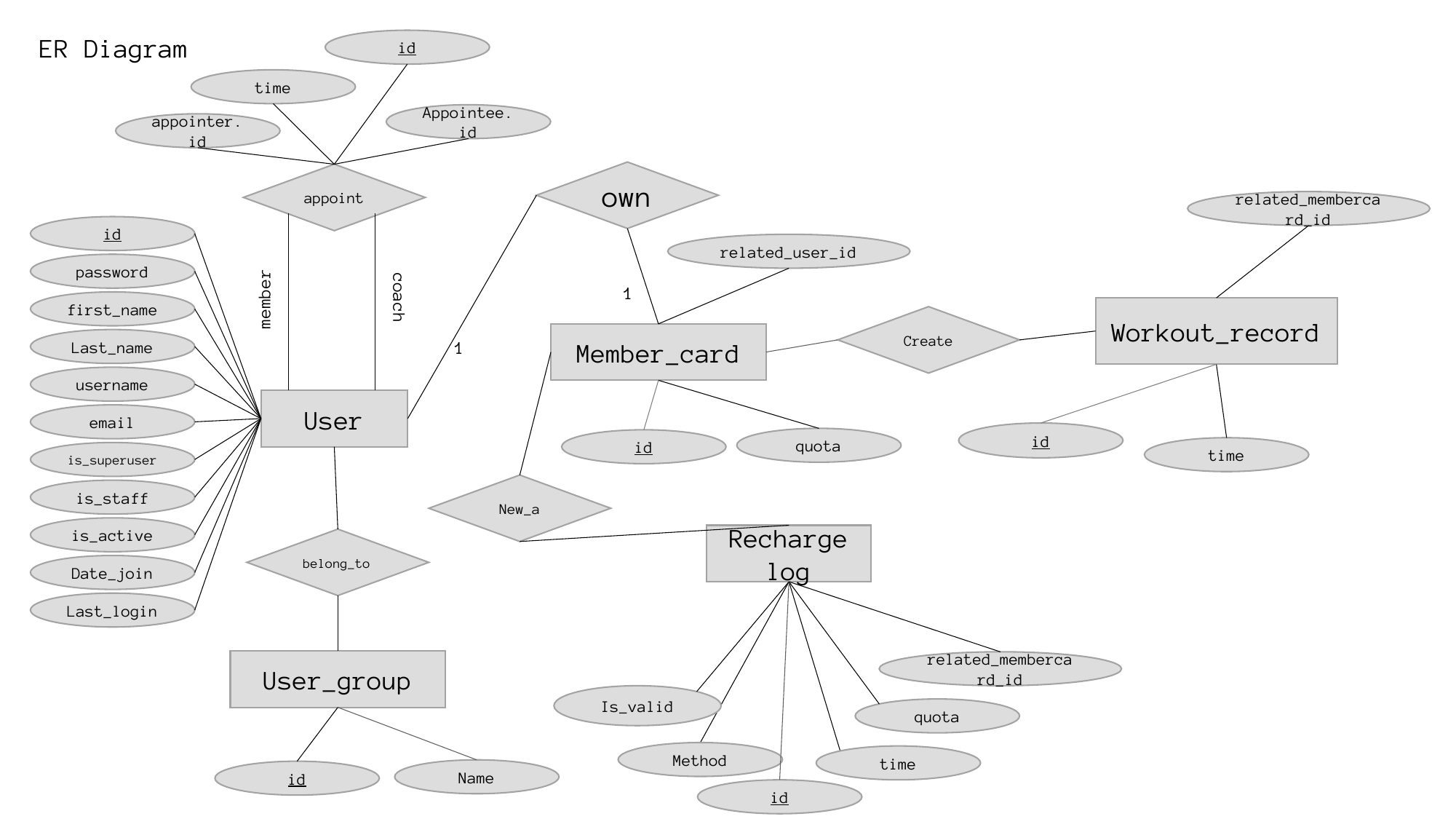

ER Diagram
id
time
Appointee.id
appointer.id
own
appoint
related_membercard_id
id
related_user_id
password
1
coach
member
first_name
Workout_record
Create
Member_card
Last_name
1
username
User
email
id
quota
id
time
is_superuser
New_a
is_staff
is_active
Recharge log
belong_to
Date_join
Last_login
User_group
related_membercard_id
Is_valid
quota
Method
time
Name
id
id